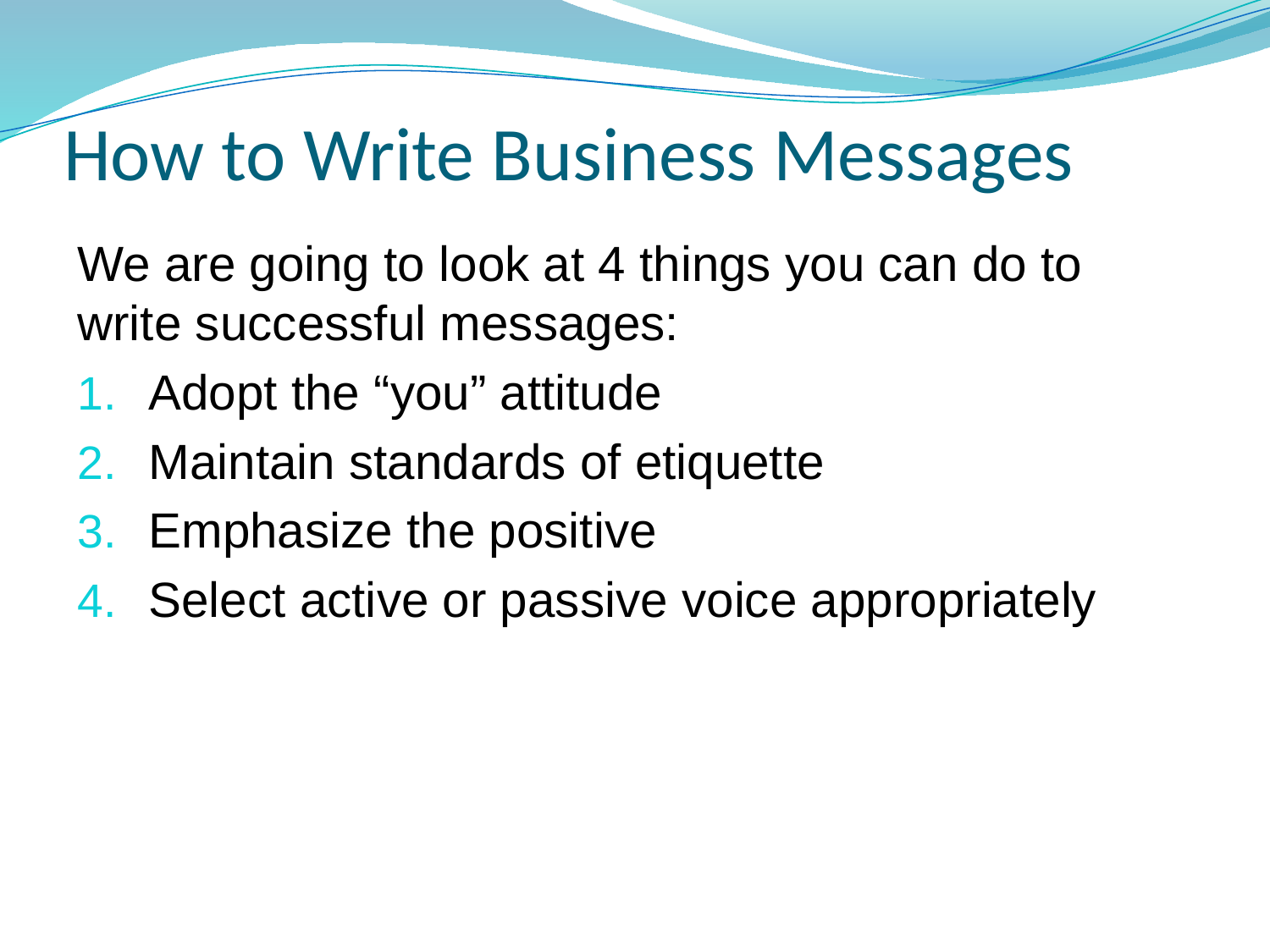

# How to Write Business Messages
We are going to look at 4 things you can do to write successful messages:
Adopt the “you” attitude
Maintain standards of etiquette
Emphasize the positive
Select active or passive voice appropriately